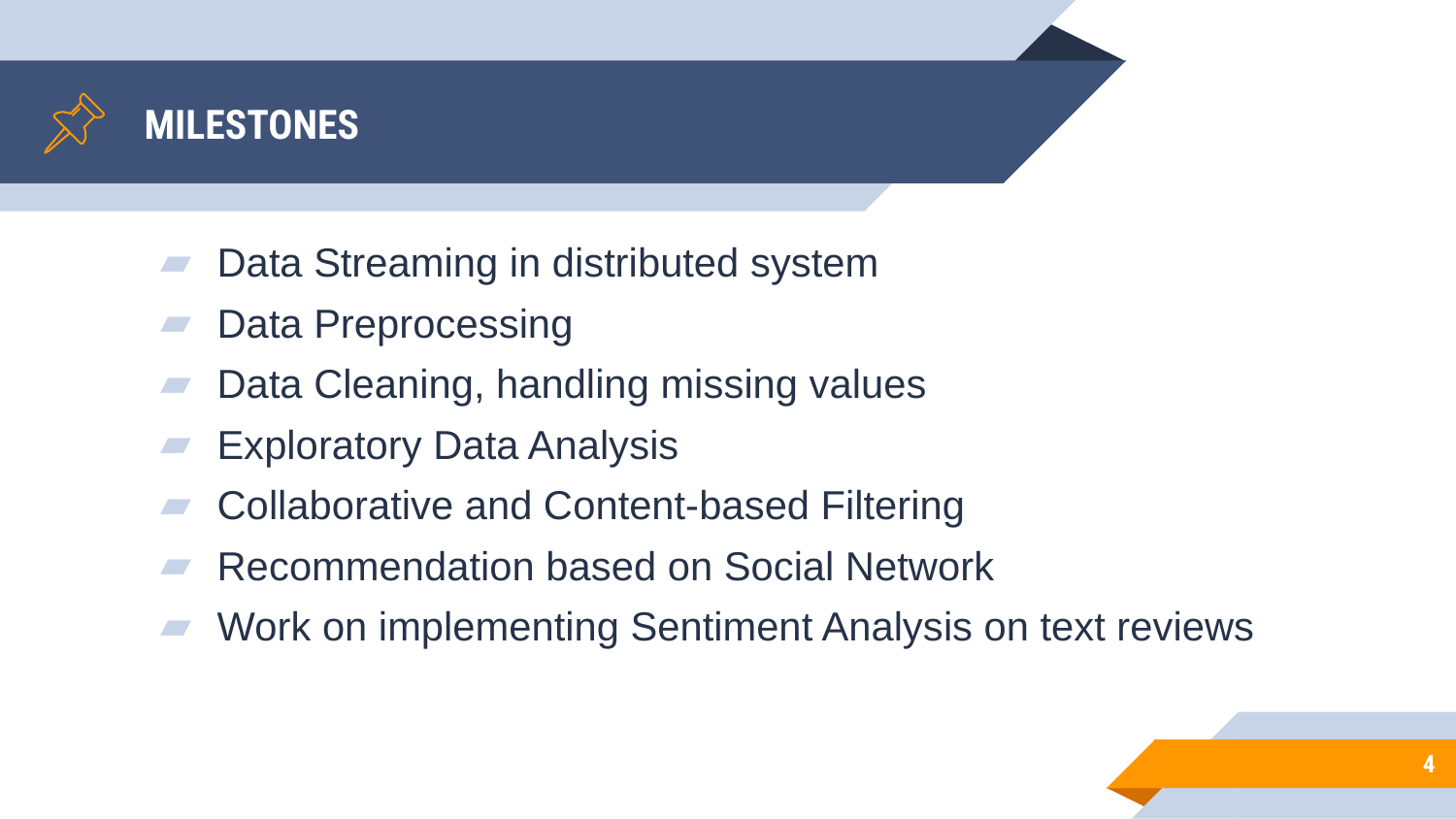

# MILESTONES

Data Streaming in distributed system
Data Preprocessing
Data Cleaning, handling missing values
Exploratory Data Analysis
Collaborative and Content-based Filtering
Recommendation based on Social Network
Work on implementing Sentiment Analysis on text reviews
4